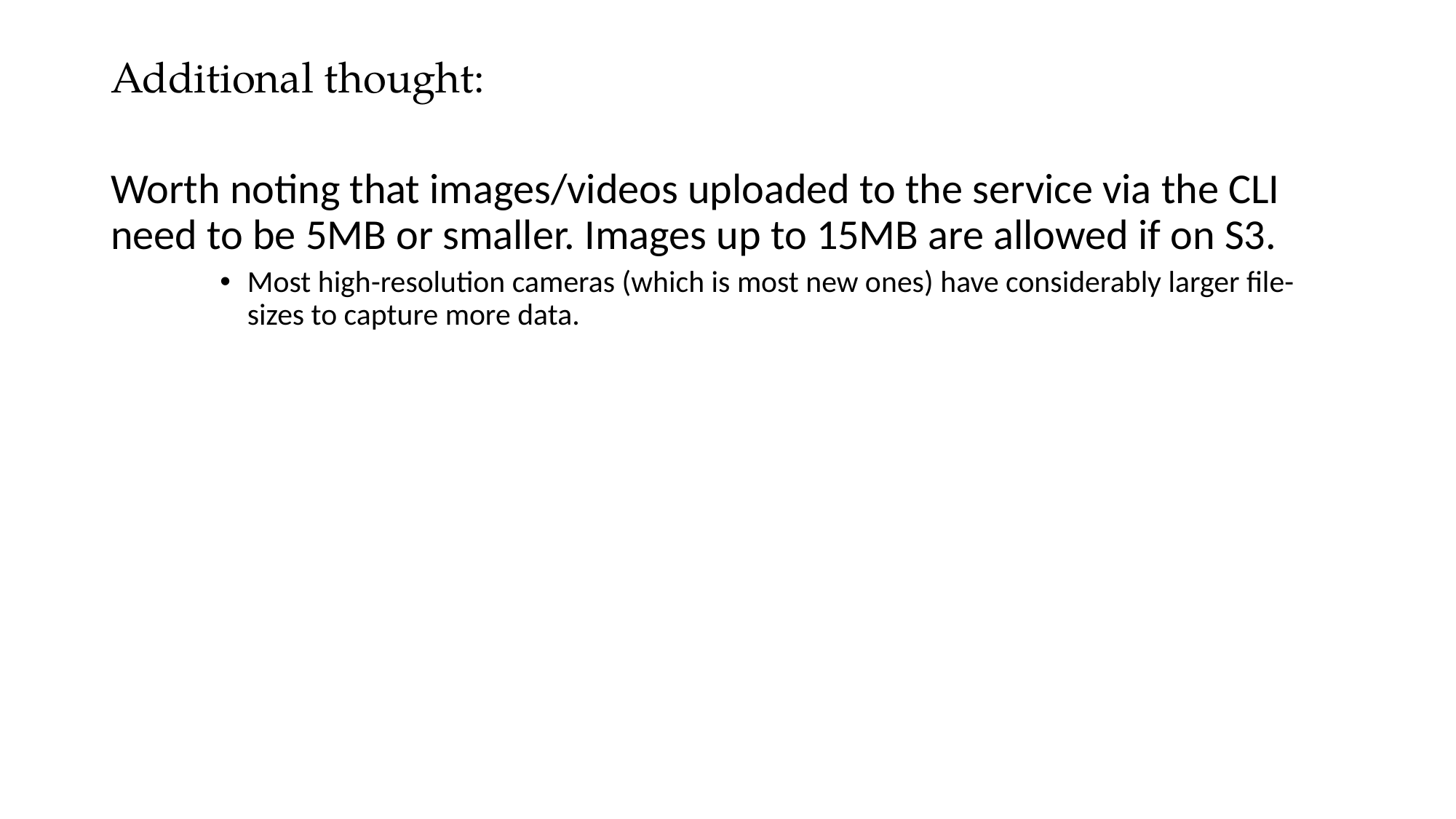

# Additional thought:
Worth noting that images/videos uploaded to the service via the CLI need to be 5MB or smaller. Images up to 15MB are allowed if on S3.
Most high-resolution cameras (which is most new ones) have considerably larger file-sizes to capture more data.